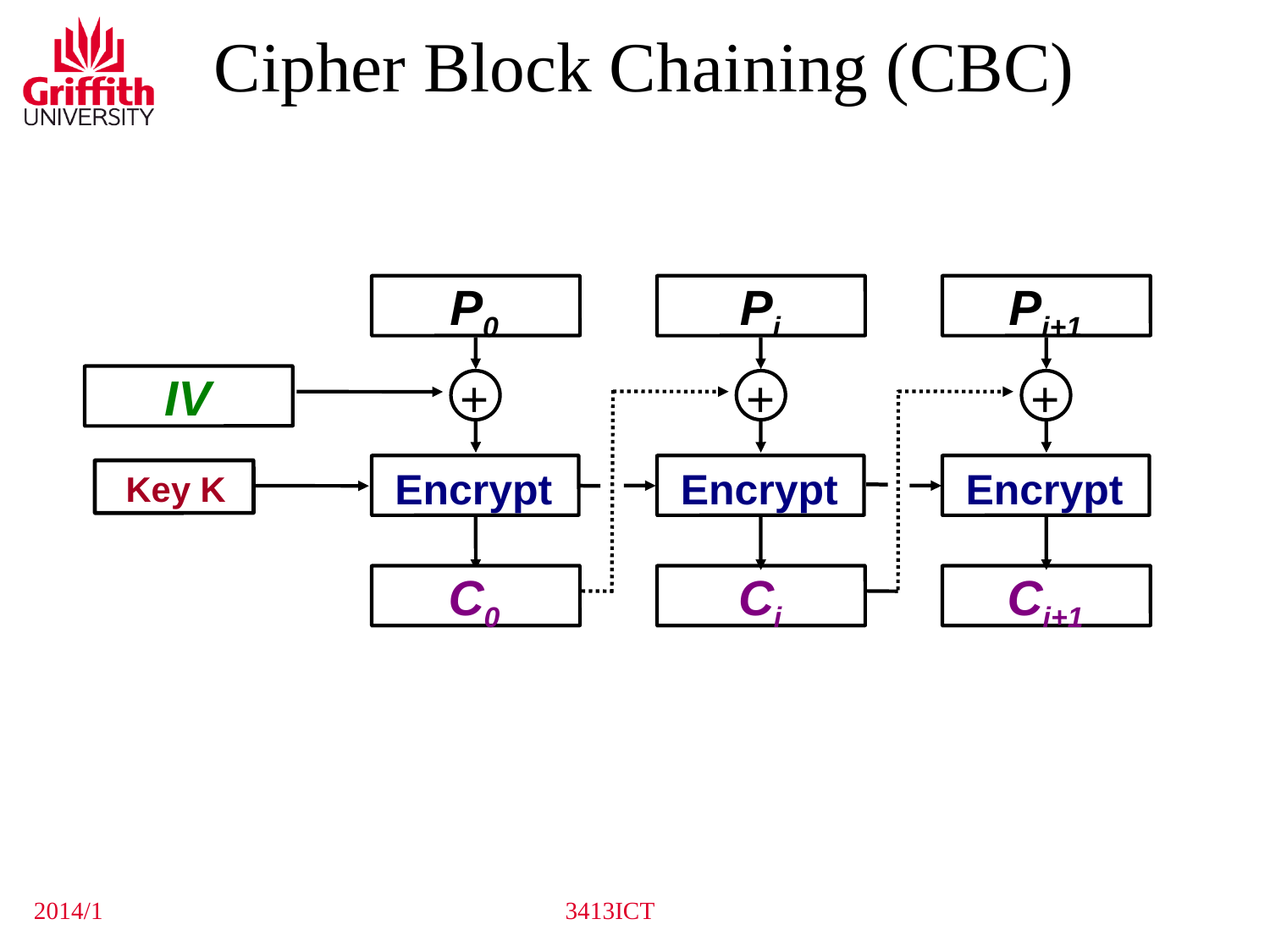

# Cipher Block Chaining (CBC)

P0

Pi

Pi+1

+

+

+

IV

Encrypt

Encrypt

Encrypt

Key K

C0

Ci

Ci+1

2014/1
3413ICT